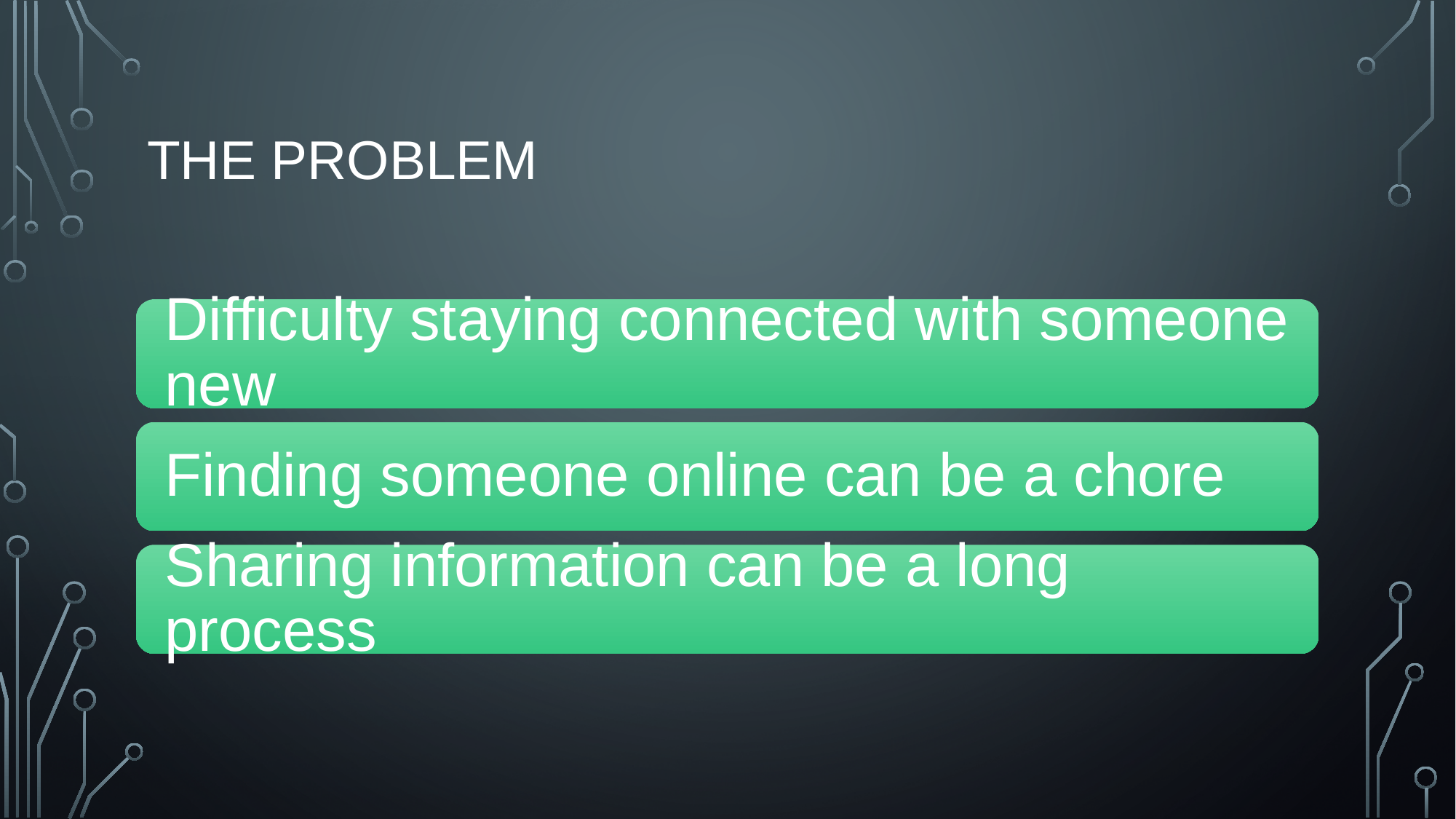

# The Problem
Difficulty staying connected with someone new
Finding someone online can be a chore
Sharing information can be a long process